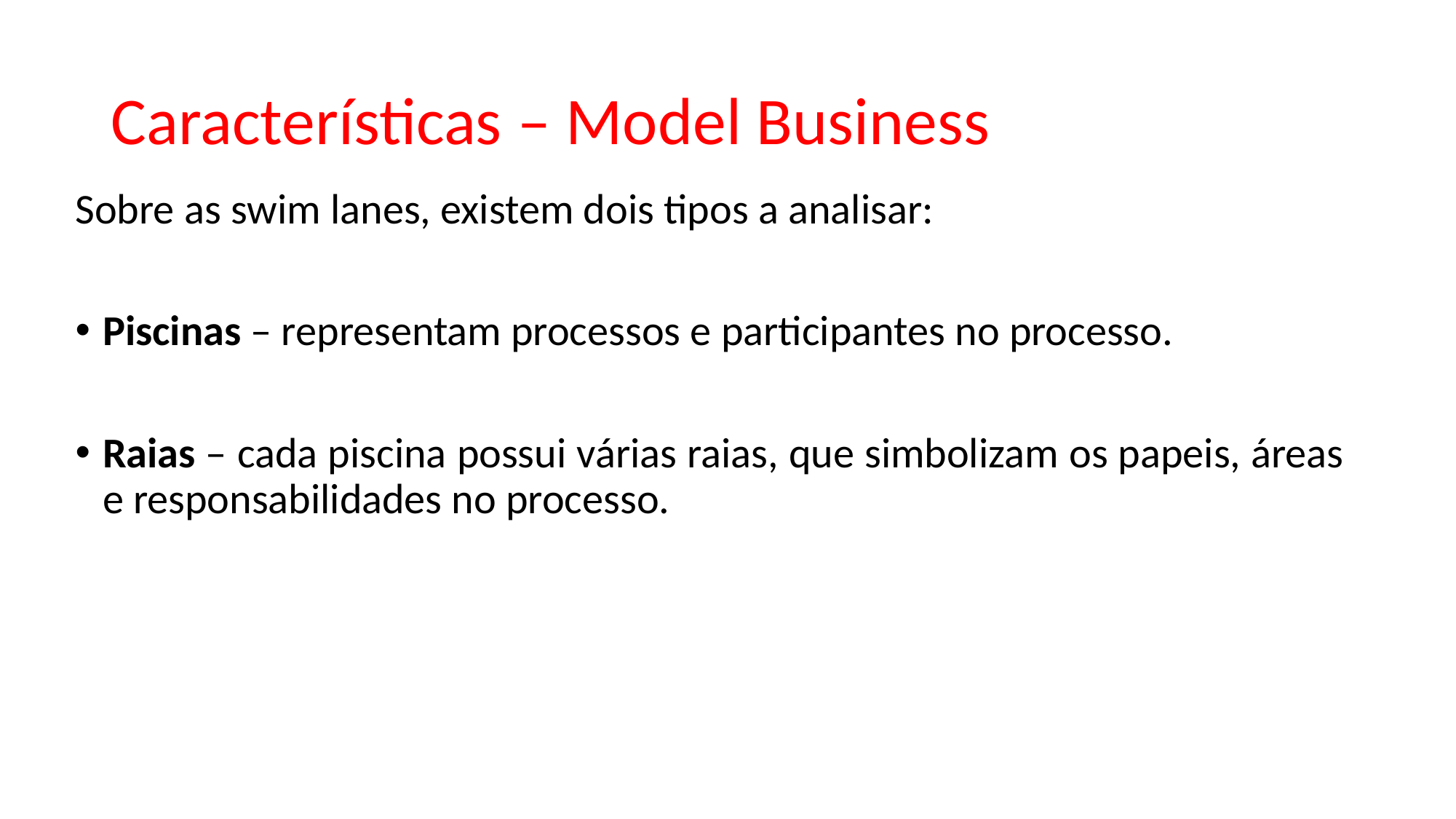

# Características – Model Business
Sobre as swim lanes, existem dois tipos a analisar:

Piscinas – representam processos e participantes no processo.

Raias – cada piscina possui várias raias, que simbolizam os papeis, áreas e responsabilidades no processo.